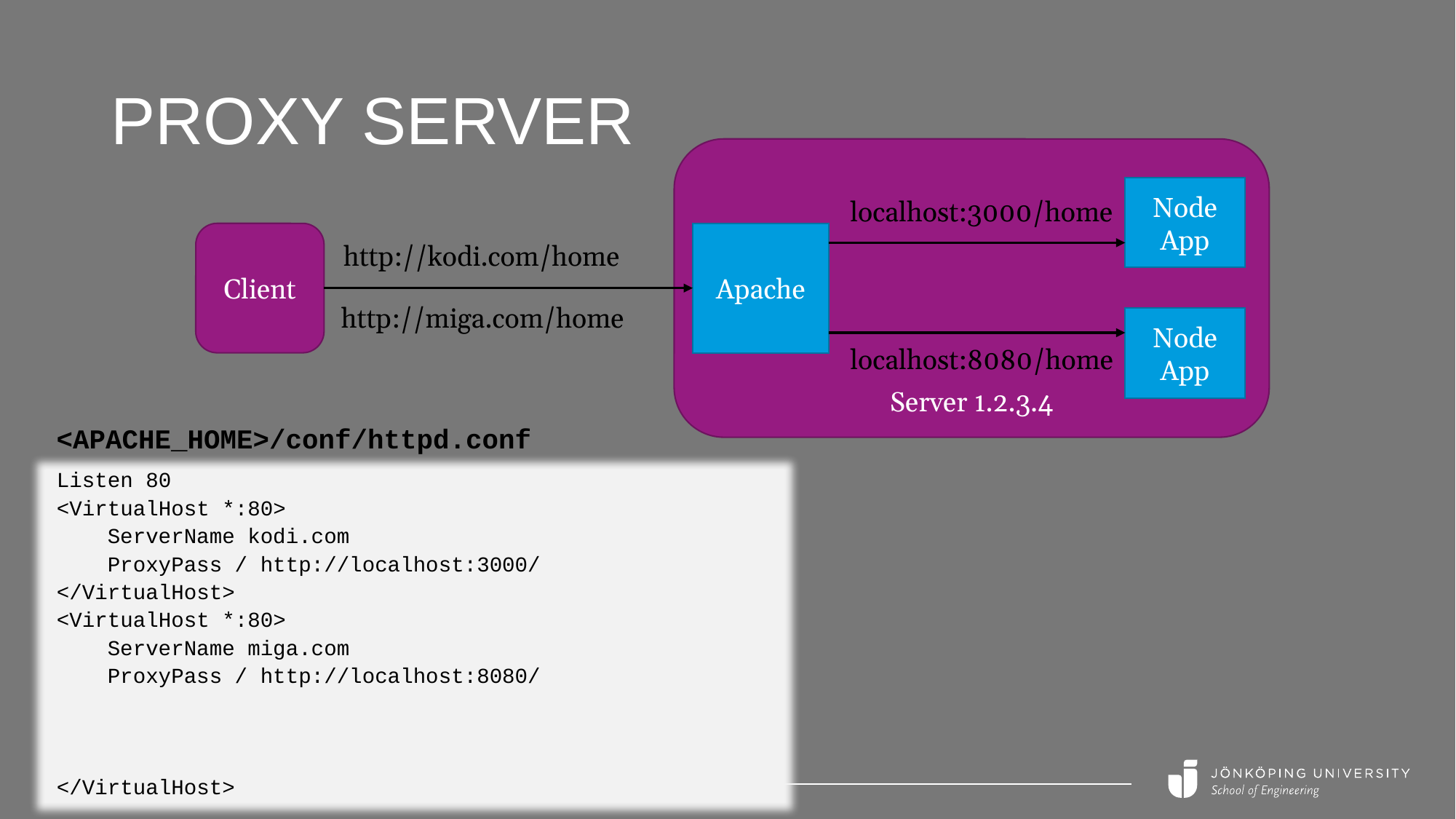

# Proxy server
Server 1.2.3.4
Node App
localhost:3000/home
Apache
Client
http://kodi.com/home
http://miga.com/home
Node App
localhost:8080/home
<APACHE_HOME>/conf/httpd.conf
Listen 80
<VirtualHost *:80>
    ServerName kodi.com
    ProxyPass / http://localhost:3000/
</VirtualHost>
<VirtualHost *:80>
    ServerName miga.com
    ProxyPass / http://localhost:8080/

</VirtualHost>